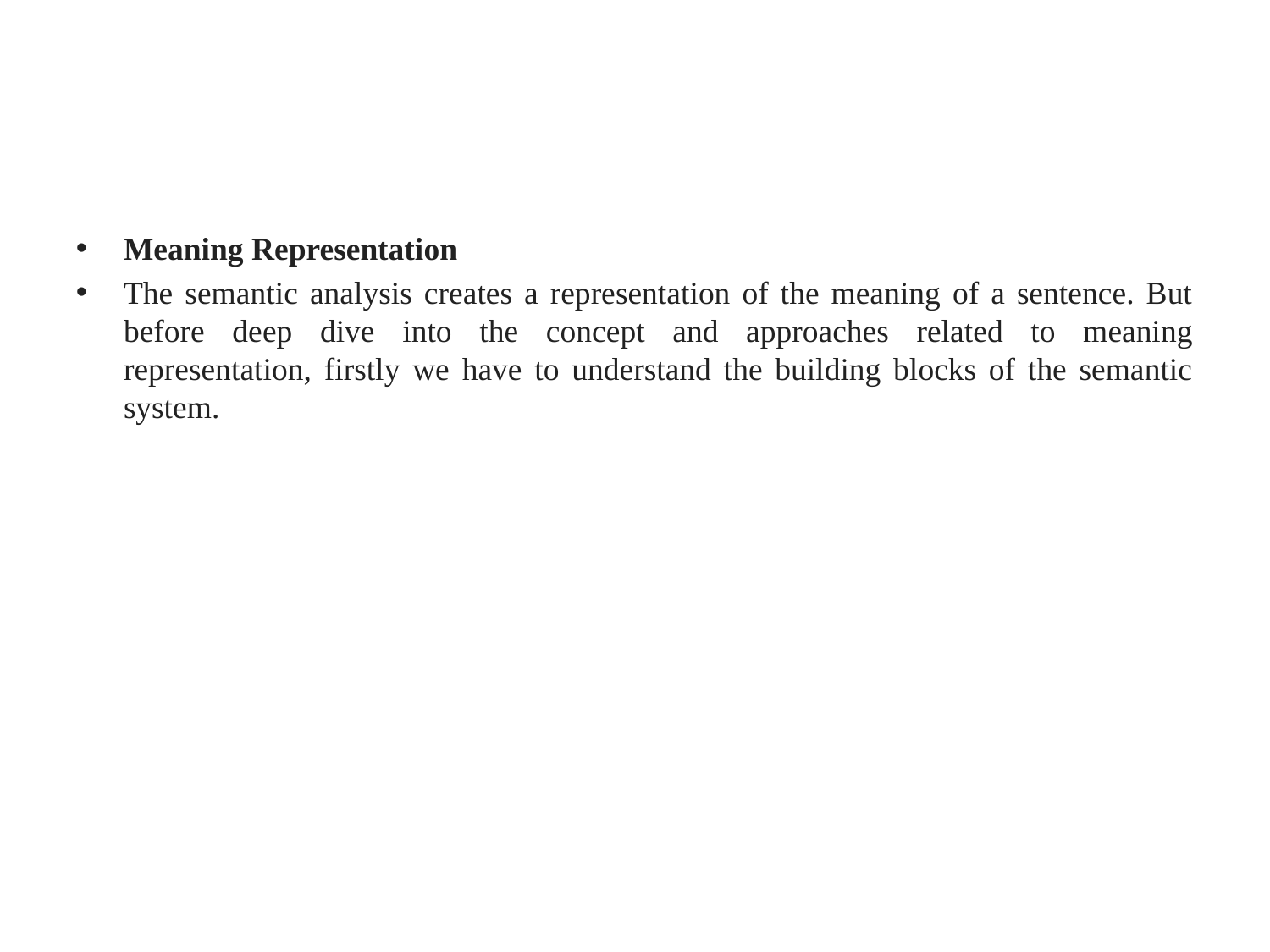

#
Meaning Representation
The semantic analysis creates a representation of the meaning of a sentence. But before deep dive into the concept and approaches related to meaning representation, firstly we have to understand the building blocks of the semantic system.